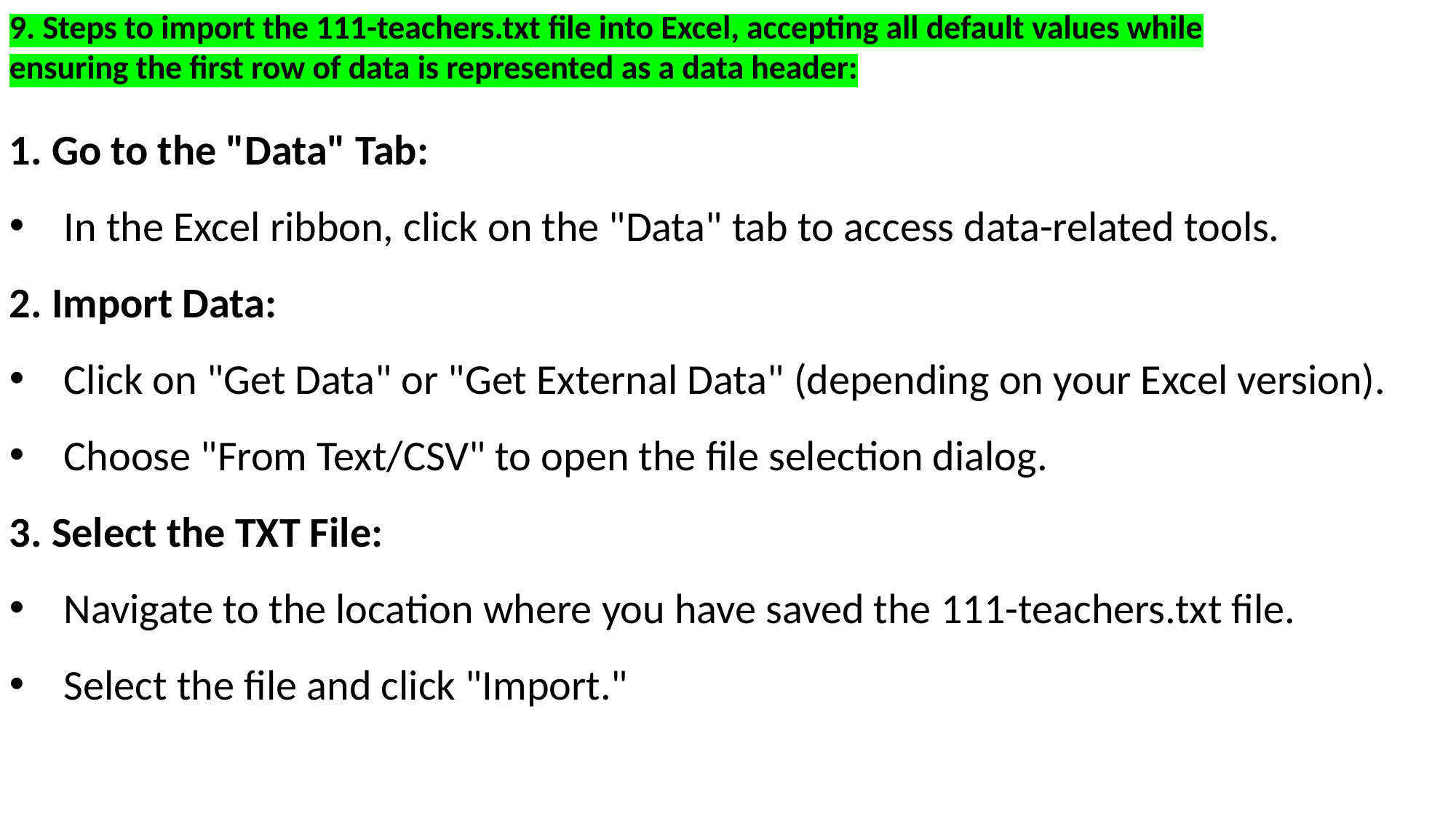

9. Steps to import the 111-teachers.txt file into Excel, accepting all default values while ensuring the first row of data is represented as a data header:

1. Go to the "Data" Tab:
In the Excel ribbon, click on the "Data" tab to access data-related tools.
2. Import Data:
Click on "Get Data" or "Get External Data" (depending on your Excel version).
Choose "From Text/CSV" to open the file selection dialog.
3. Select the TXT File:
Navigate to the location where you have saved the 111-teachers.txt file.
Select the file and click "Import."